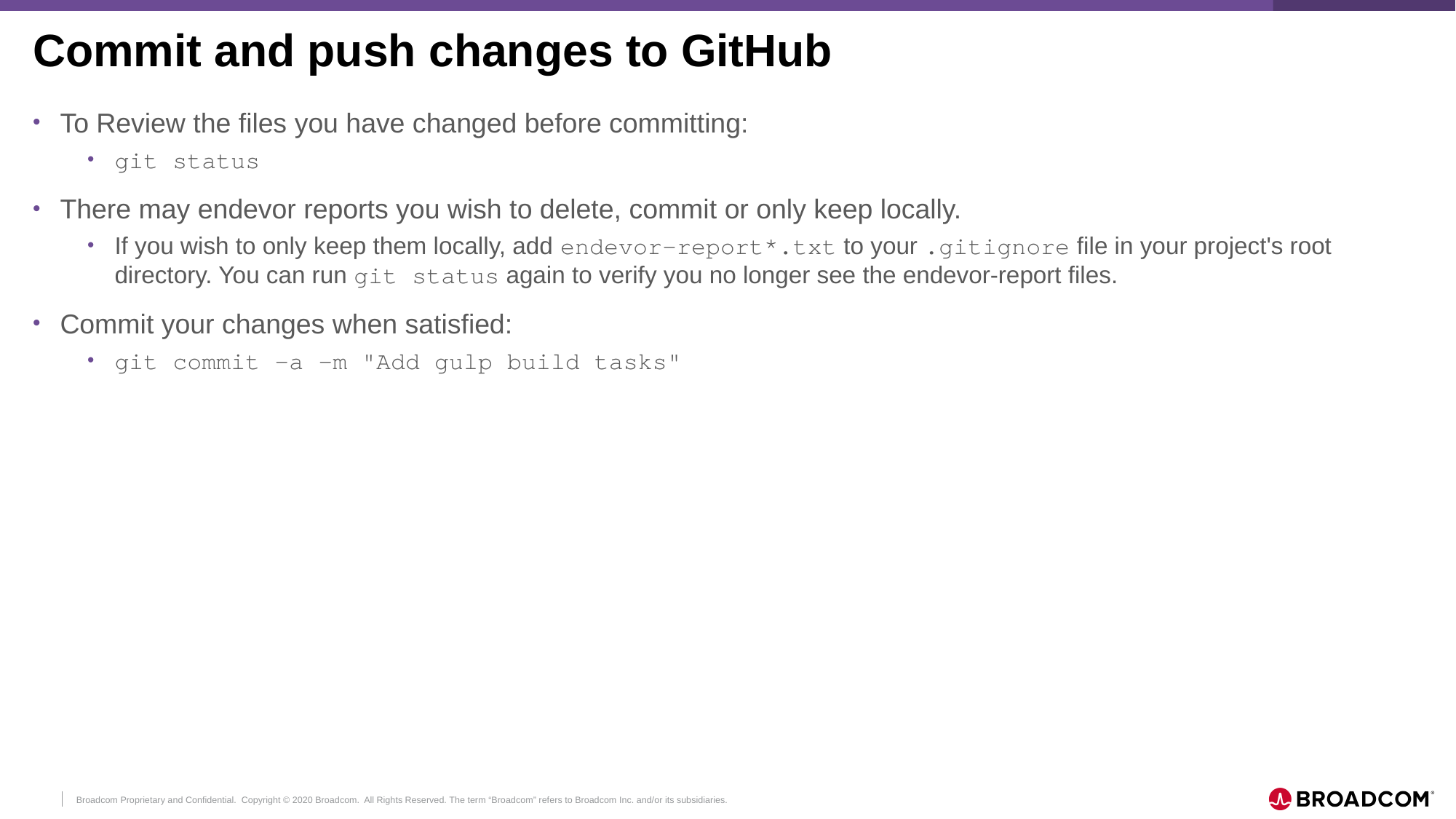

# Commit and push changes to GitHub
To Review the files you have changed before committing:
git status
There may endevor reports you wish to delete, commit or only keep locally.
If you wish to only keep them locally, add endevor-report*.txt to your .gitignore file in your project's root directory. You can run git status again to verify you no longer see the endevor-report files.
Commit your changes when satisfied:
git commit -a -m "Add gulp build tasks"